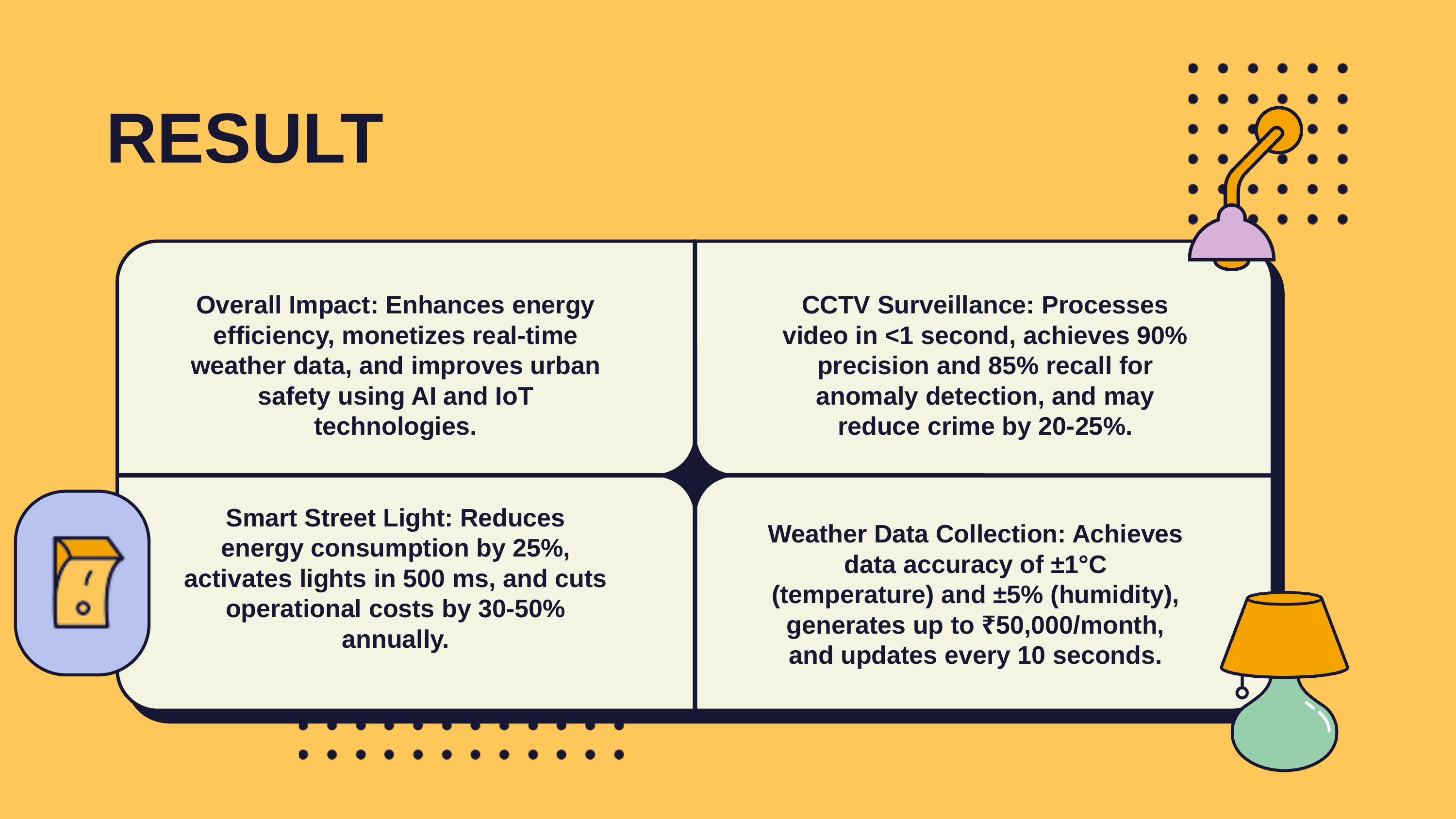

RESULT

Overall Impact: Enhances energy efficiency, monetizes real-time weather data, and improves urban safety using AI and IoT technologies.
CCTV Surveillance: Processes video in <1 second, achieves 90% precision and 85% recall for anomaly detection, and may reduce crime by 20-25%.

Smart Street Light: Reduces energy consumption by 25%, activates lights in 500 ms, and cuts operational costs by 30-50% annually.
Weather Data Collection: Achieves data accuracy of ±1°C (temperature) and ±5% (humidity), generates up to ₹50,000/month, and updates every 10 seconds.